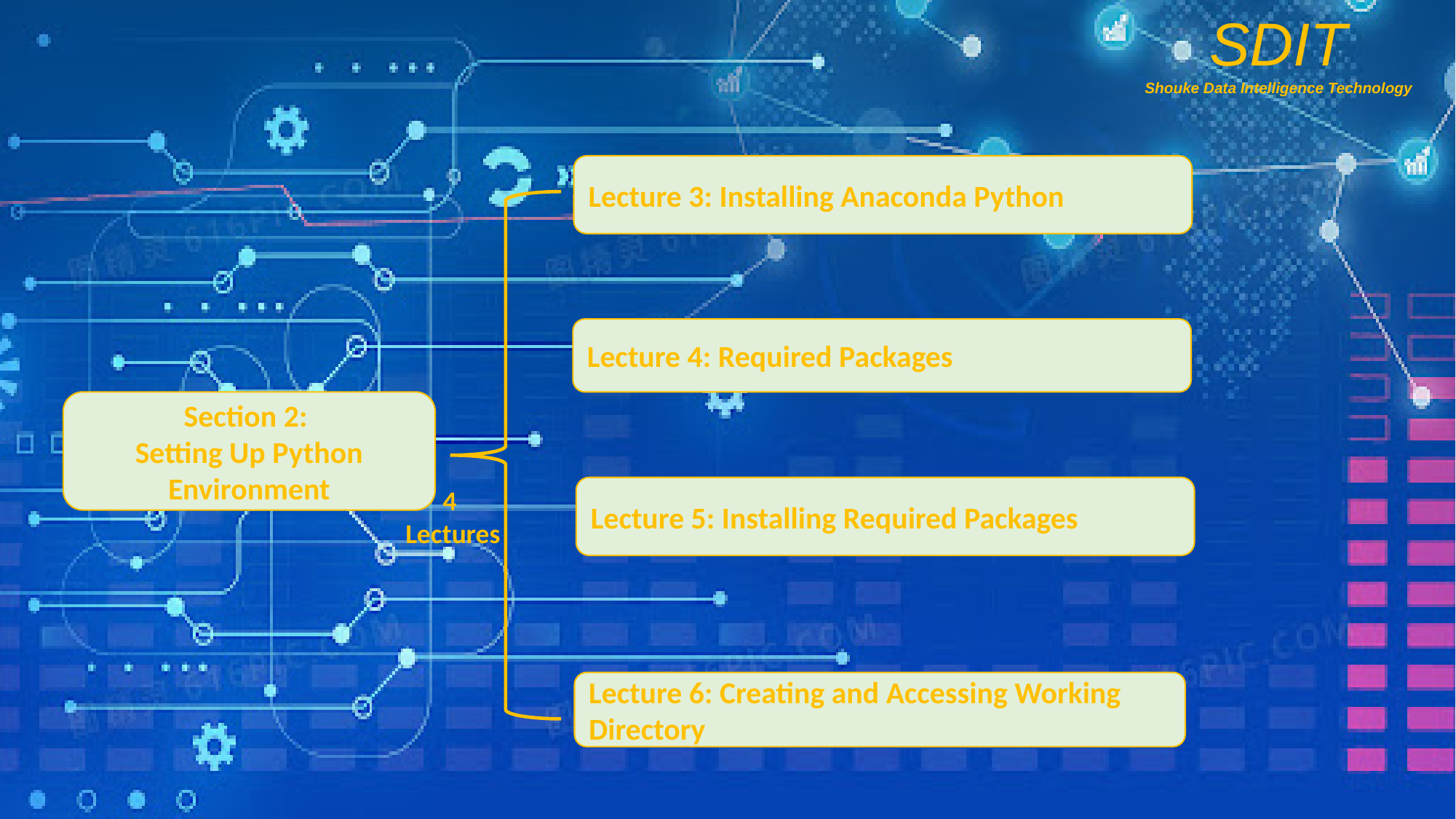

Lecture 3: Installing Anaconda Python

Lecture 4: Required Packages
Section 2:
Setting Up Python Environment
Lecture 5: Installing Required Packages
4
Lectures
Lecture 6: Creating and Accessing Working Directory